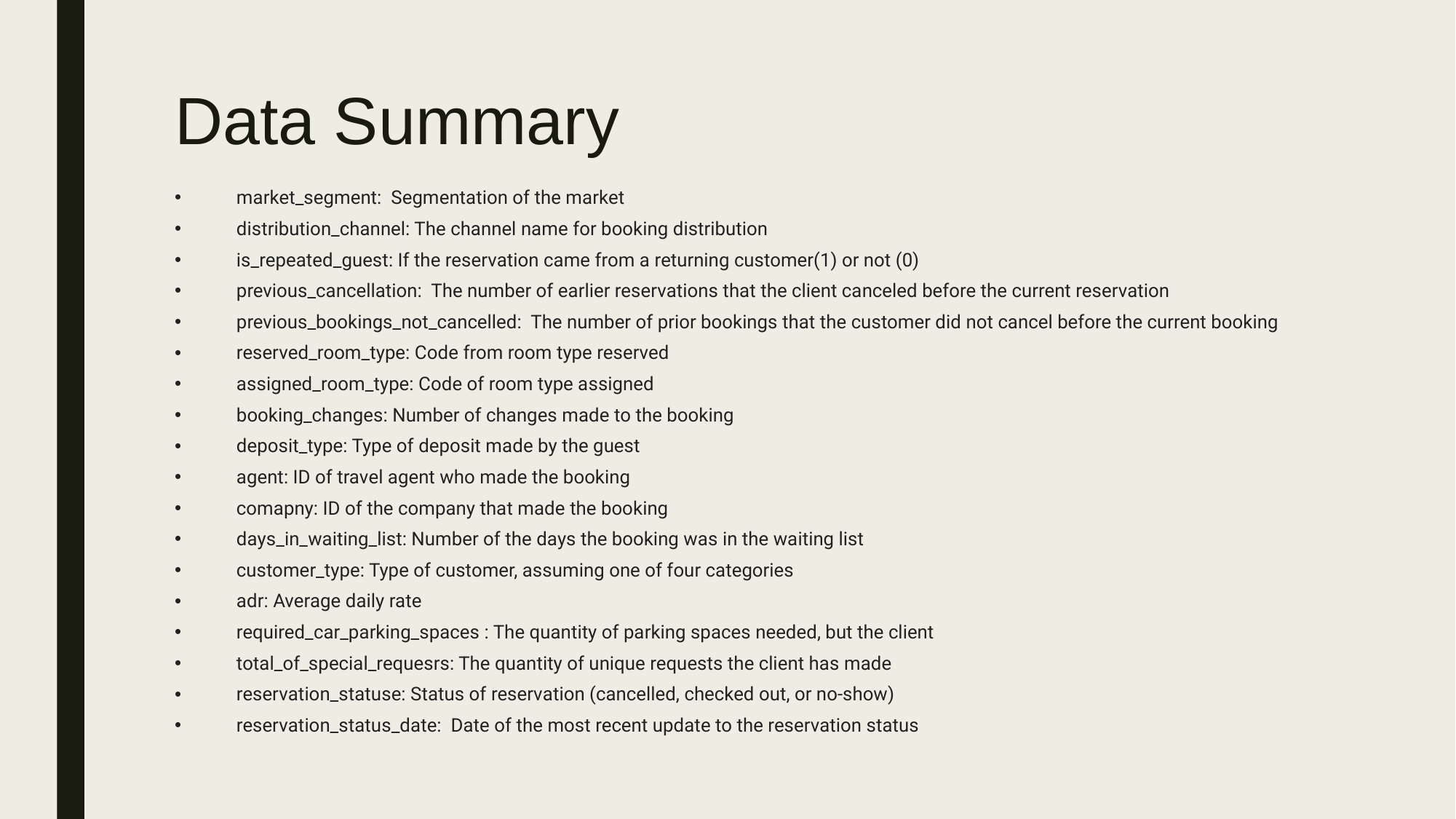

# Data Summary
market_segment:  Segmentation of the market
distribution_channel: The channel name for booking distribution
is_repeated_guest: If the reservation came from a returning customer(1) or not (0)
previous_cancellation:  The number of earlier reservations that the client canceled before the current reservation
previous_bookings_not_cancelled:  The number of prior bookings that the customer did not cancel before the current booking
reserved_room_type: Code from room type reserved
assigned_room_type: Code of room type assigned
booking_changes: Number of changes made to the booking
deposit_type: Type of deposit made by the guest
agent: ID of travel agent who made the booking
comapny: ID of the company that made the booking
days_in_waiting_list: Number of the days the booking was in the waiting list
customer_type: Type of customer, assuming one of four categories
adr: Average daily rate
required_car_parking_spaces : The quantity of parking spaces needed, but the client
total_of_special_requesrs: The quantity of unique requests the client has made
reservation_statuse: Status of reservation (cancelled, checked out, or no-show)
reservation_status_date:  Date of the most recent update to the reservation status